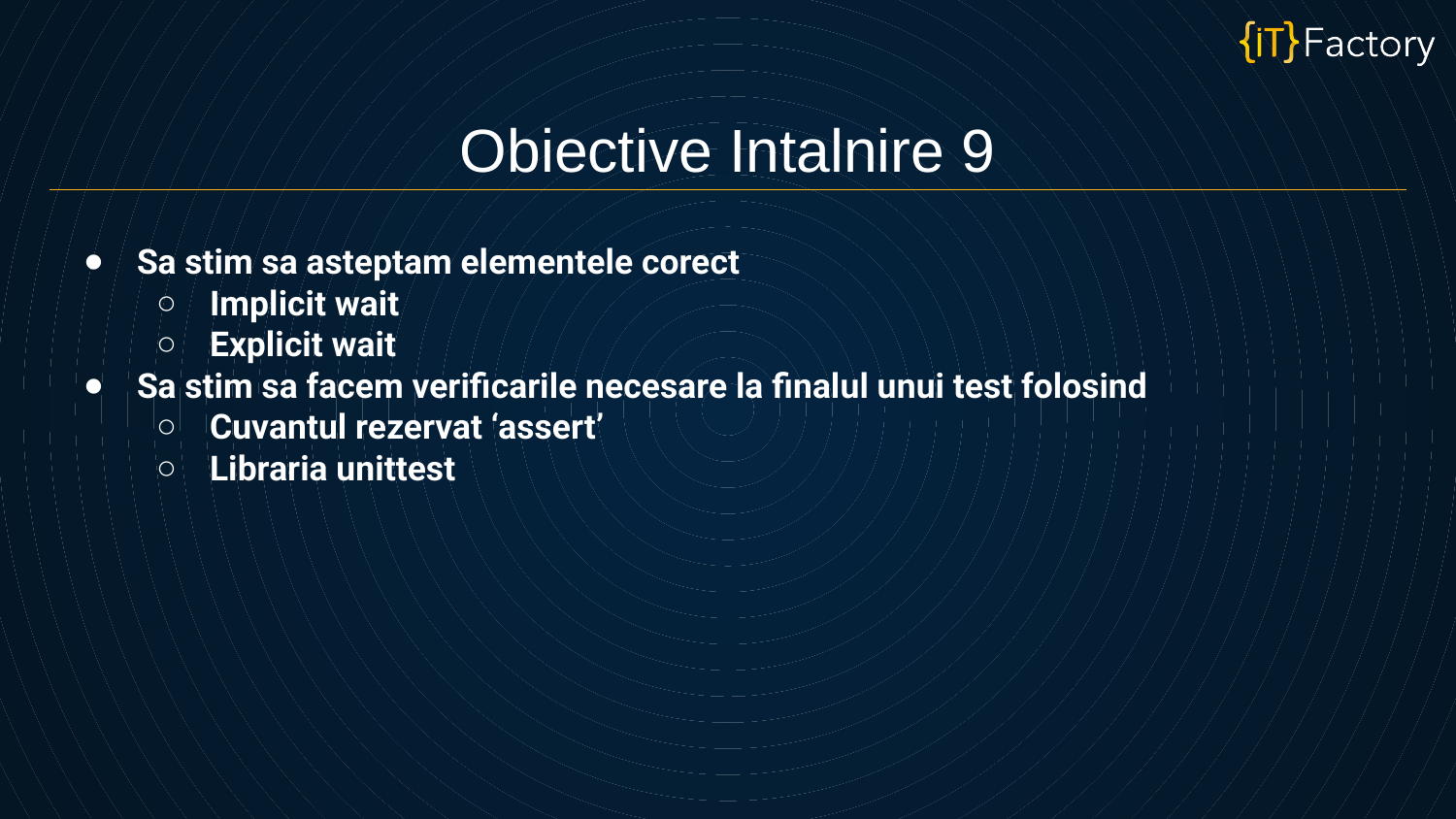

Obiective Intalnire 9
Sa stim sa asteptam elementele corect
Implicit wait
Explicit wait
Sa stim sa facem verificarile necesare la finalul unui test folosind
Cuvantul rezervat ‘assert’
Libraria unittest